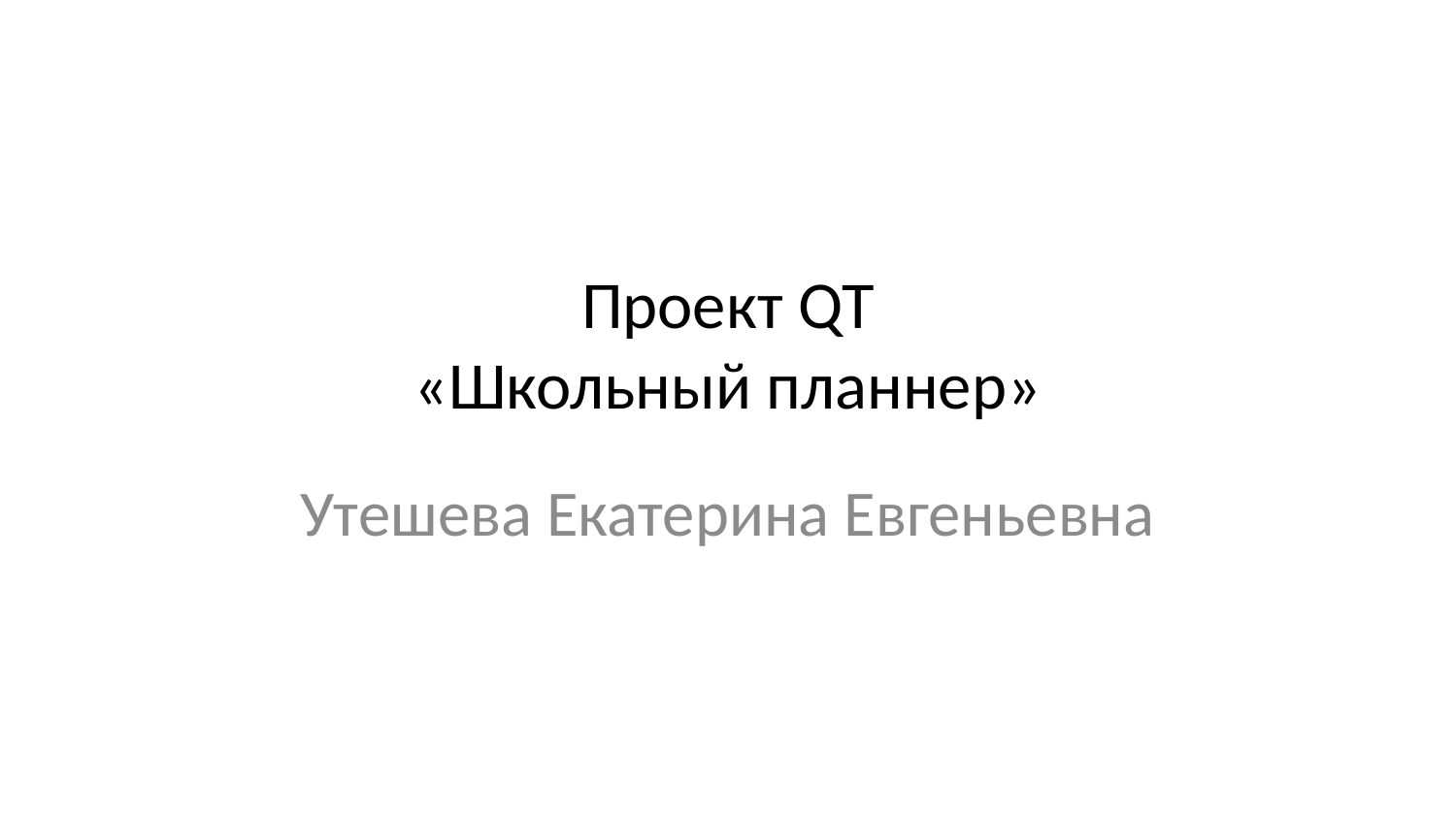

# Проект QT «Школьный планнер»
Утешева Екатерина Евгеньевна